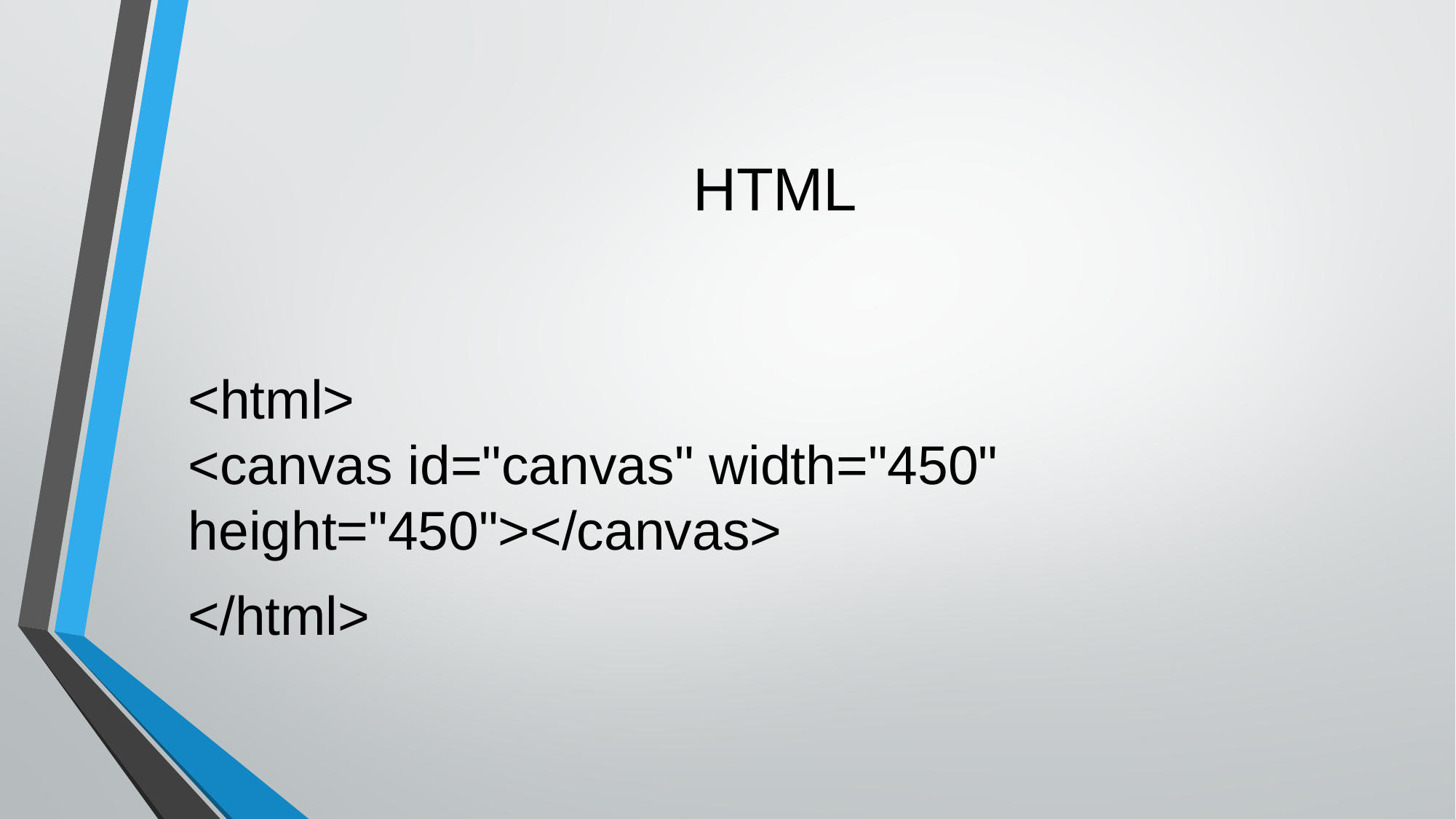

# HTML
<html>
<canvas id="canvas" width="450" height="450"></canvas>
</html>